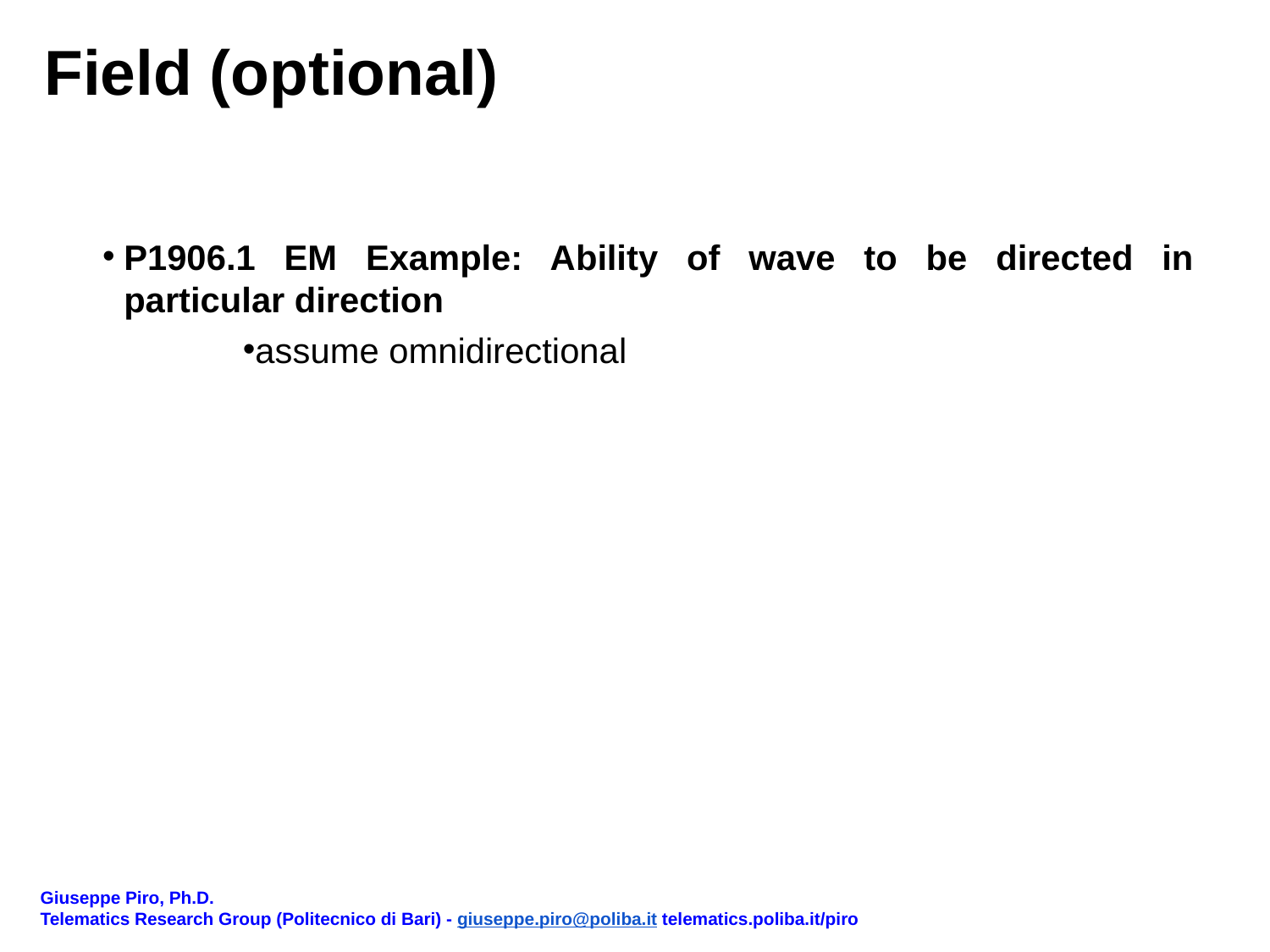

# Field (optional)
P1906.1 EM Example: Ability of wave to be directed in particular direction
assume omnidirectional

Giuseppe Piro, Ph.D.
Telematics Research Group (Politecnico di Bari) - giuseppe.piro@poliba.it telematics.poliba.it/piro